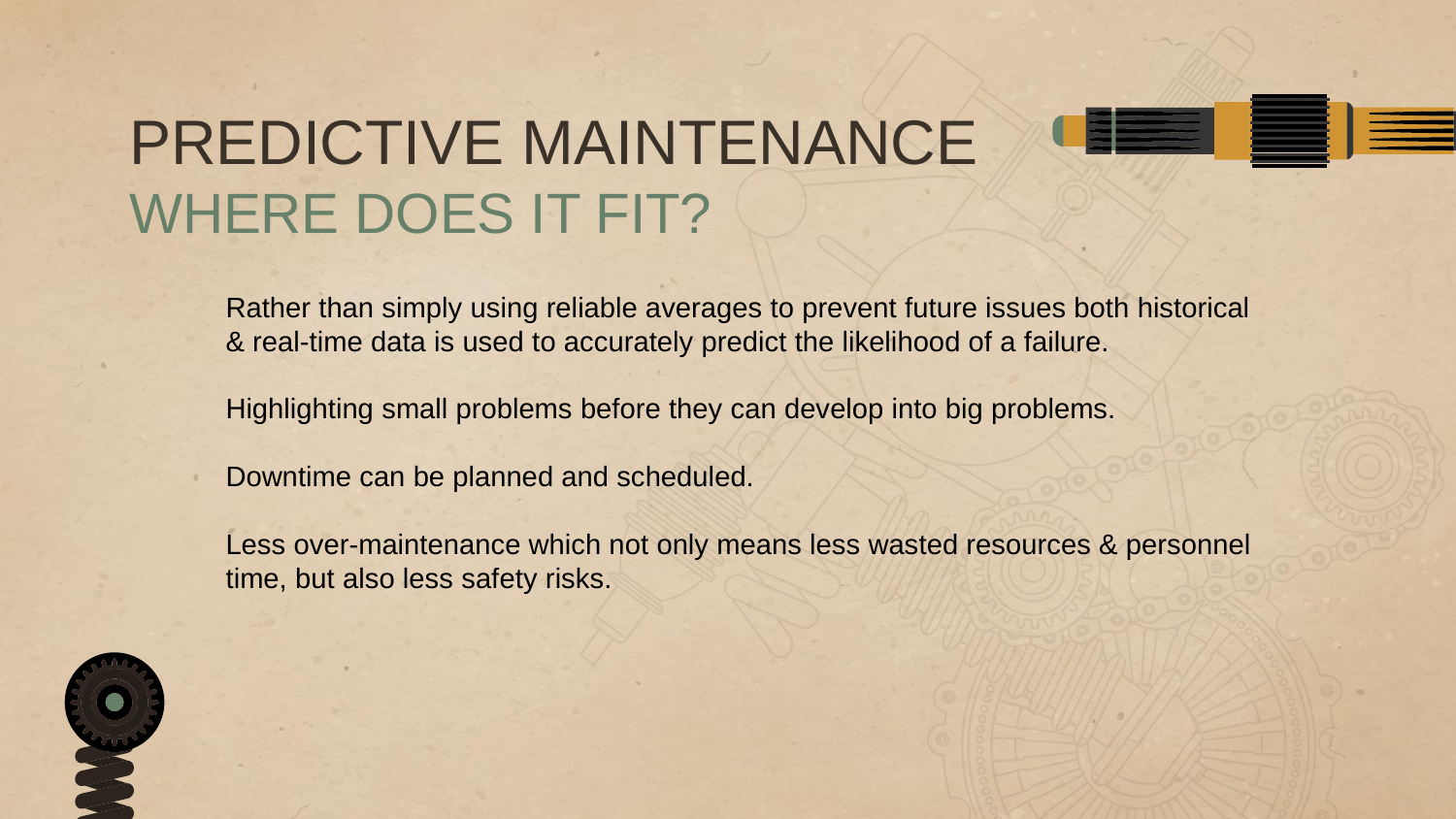

# PREDICTIVE MAINTENANCE WHERE DOES IT FIT?

Rather than simply using reliable averages to prevent future issues both historical & real-time data is used to accurately predict the likelihood of a failure.

Highlighting small problems before they can develop into big problems.

Downtime can be planned and scheduled.

Less over-maintenance which not only means less wasted resources & personnel time, but also less safety risks.